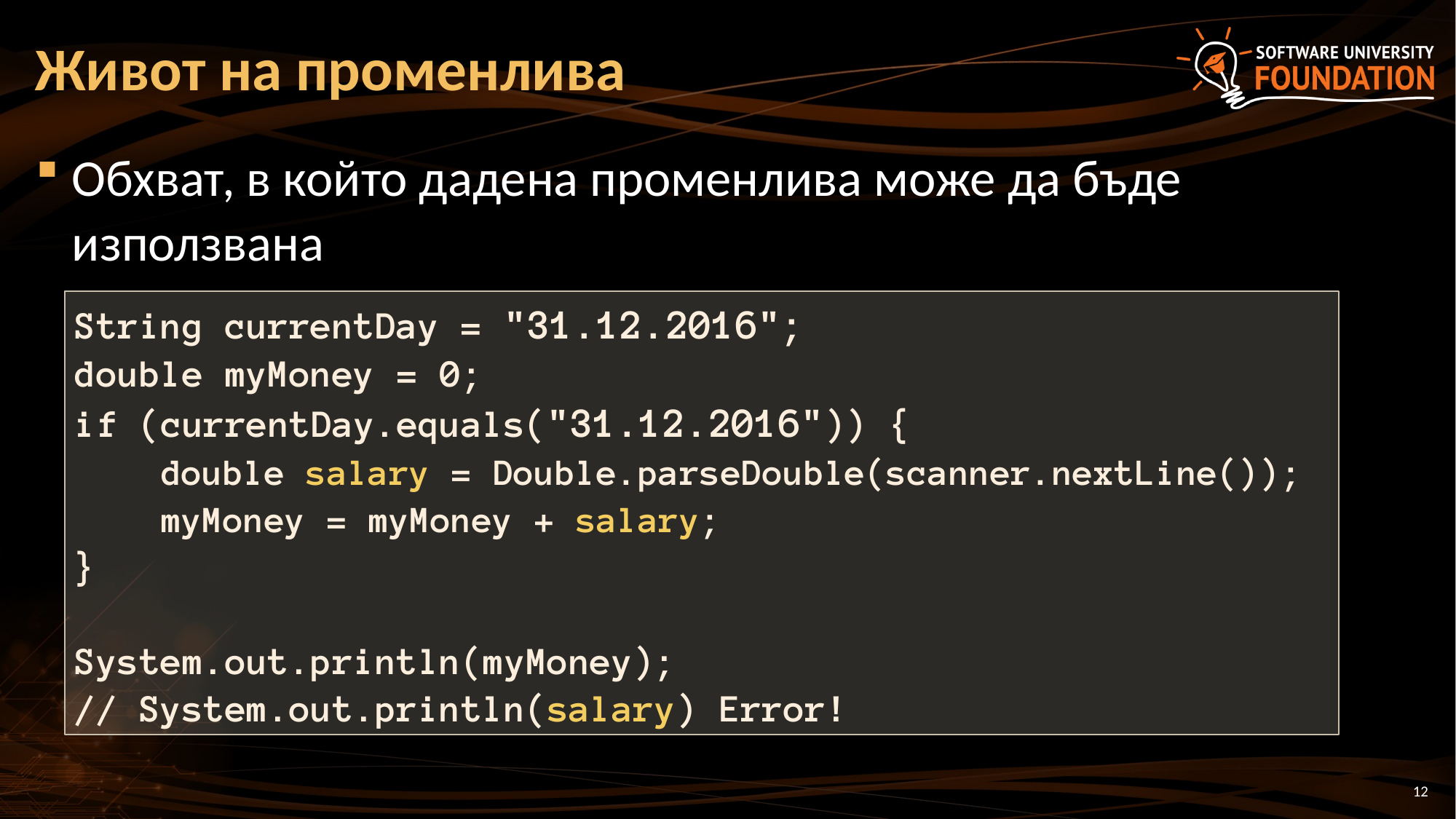

# Живот на променлива
Обхват, в който дадена променлива може да бъде използвана
String currentDay = "31.12.2016";
double myMoney = 0;
if (currentDay.equals("31.12.2016")) {
    double salary = Double.parseDouble(scanner.nextLine());
    myMoney = myMoney + salary;
}

System.out.println(myMoney);
// System.out.println(salary) Error!
12